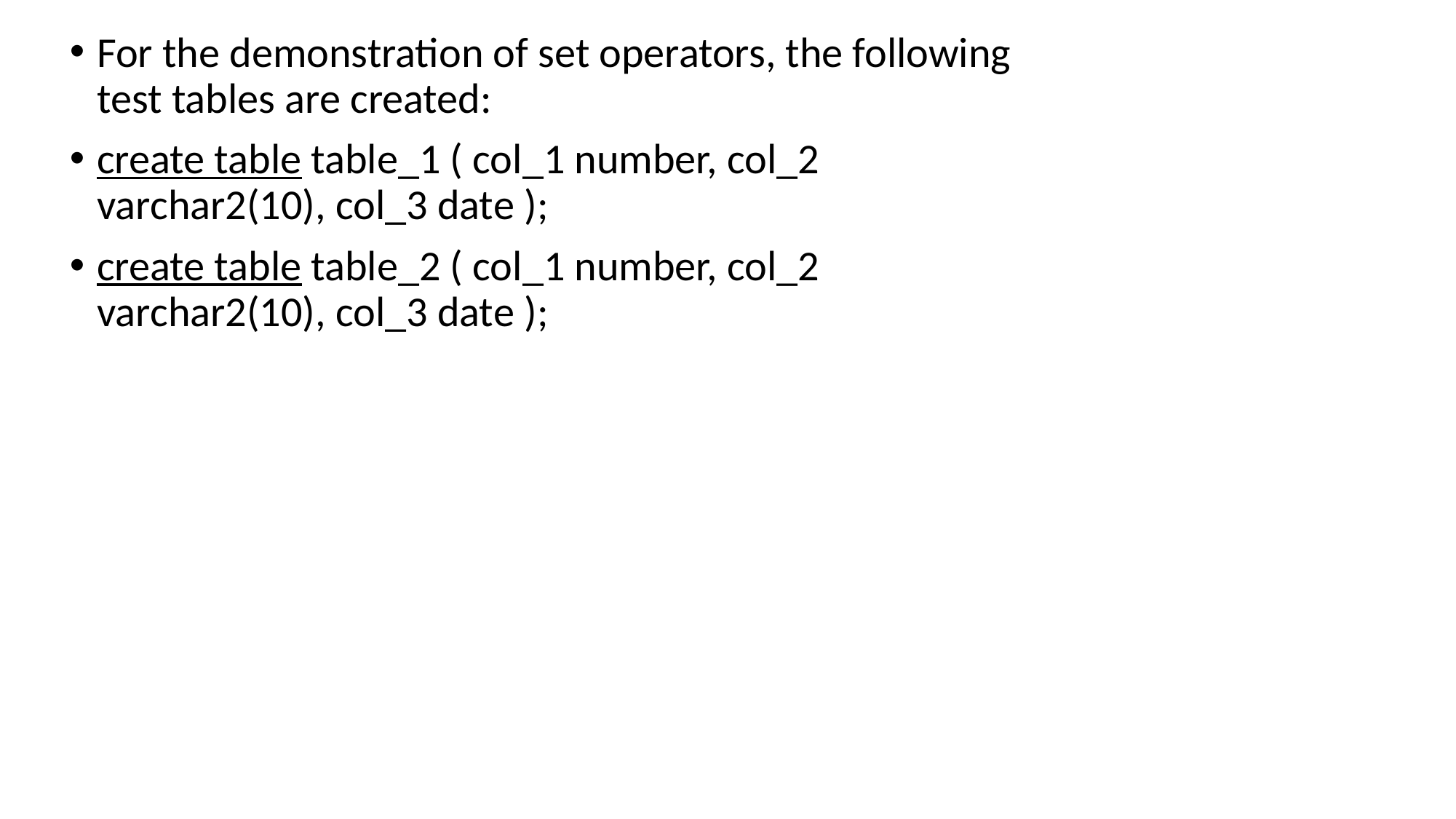

For the demonstration of set operators, the following test tables are created:
create table table_1 ( col_1 number, col_2 varchar2(10), col_3 date );
create table table_2 ( col_1 number, col_2 varchar2(10), col_3 date );